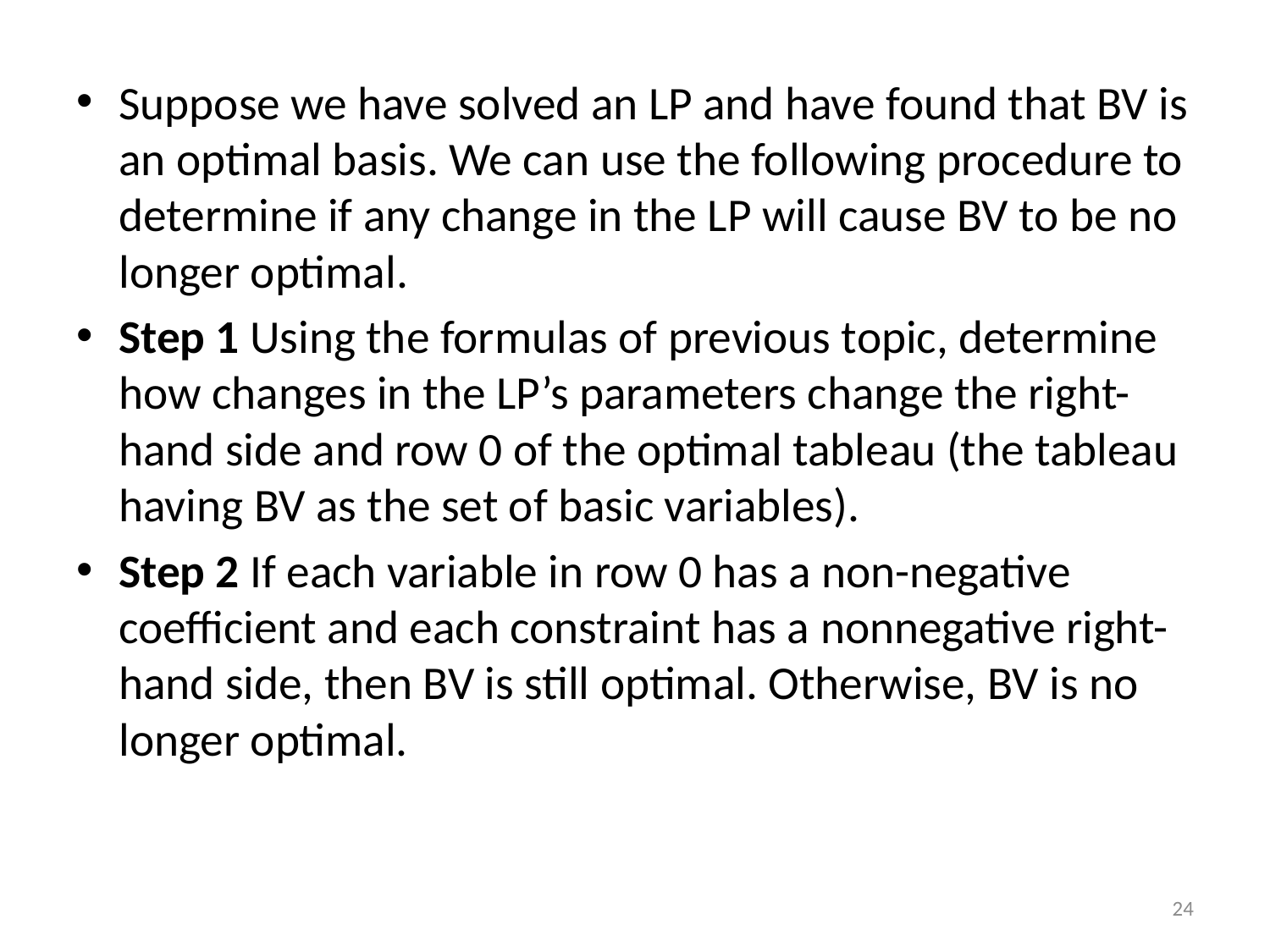

Suppose we have solved an LP and have found that BV is an optimal basis. We can use the following procedure to determine if any change in the LP will cause BV to be no longer optimal.
Step 1 Using the formulas of previous topic, determine how changes in the LP’s parameters change the right-hand side and row 0 of the optimal tableau (the tableau having BV as the set of basic variables).
Step 2 If each variable in row 0 has a non-negative coefficient and each constraint has a nonnegative right-hand side, then BV is still optimal. Otherwise, BV is no longer optimal.
24